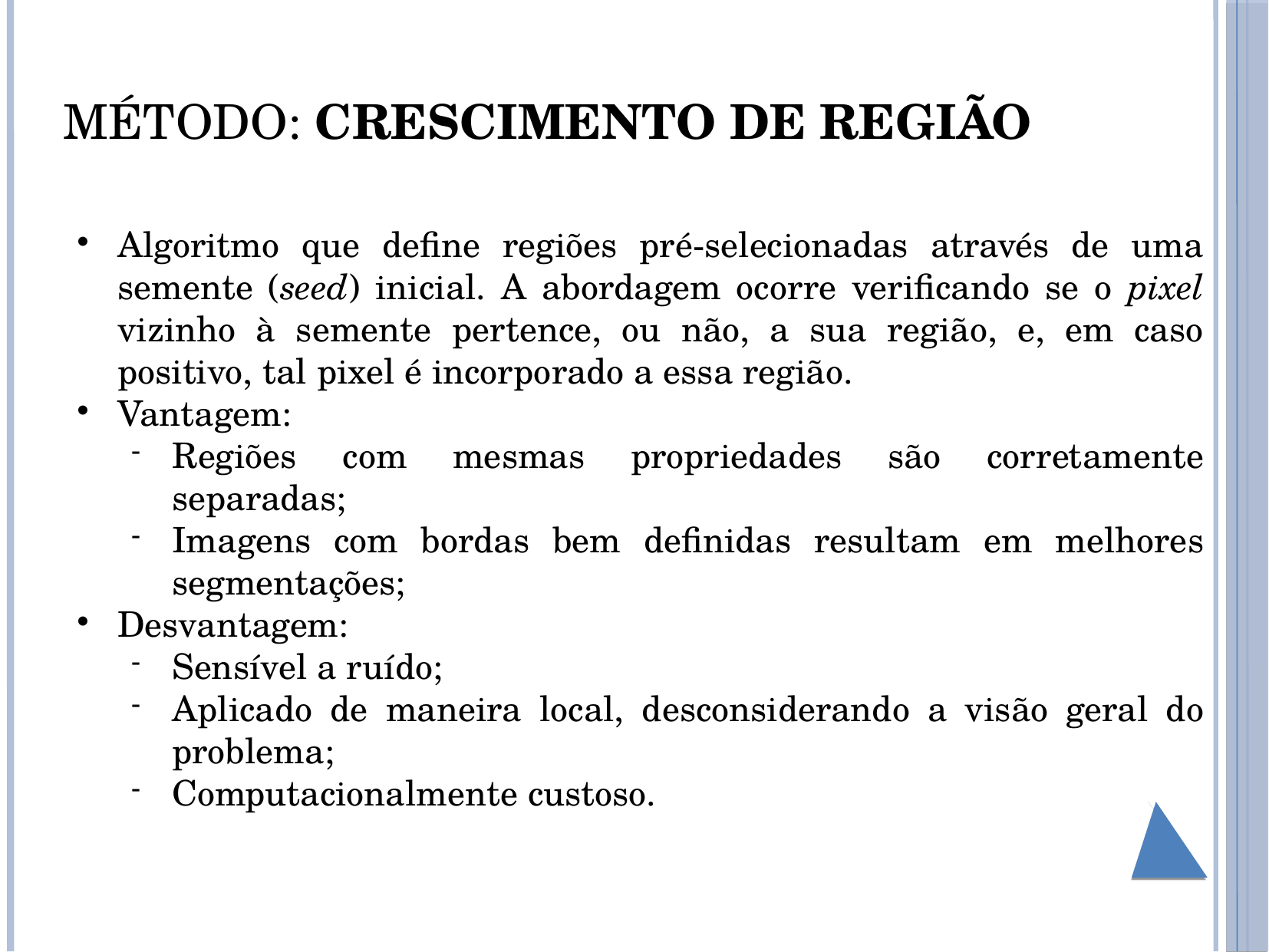

MÉTODO: CRESCIMENTO DE REGIÃO
Algoritmo que define regiões pré-selecionadas através de uma semente (seed) inicial. A abordagem ocorre verificando se o pixel vizinho à semente pertence, ou não, a sua região, e, em caso positivo, tal pixel é incorporado a essa região.
Vantagem:
Regiões com mesmas propriedades são corretamente separadas;
Imagens com bordas bem definidas resultam em melhores segmentações;
Desvantagem:
Sensível a ruído;
Aplicado de maneira local, desconsiderando a visão geral do problema;
Computacionalmente custoso.